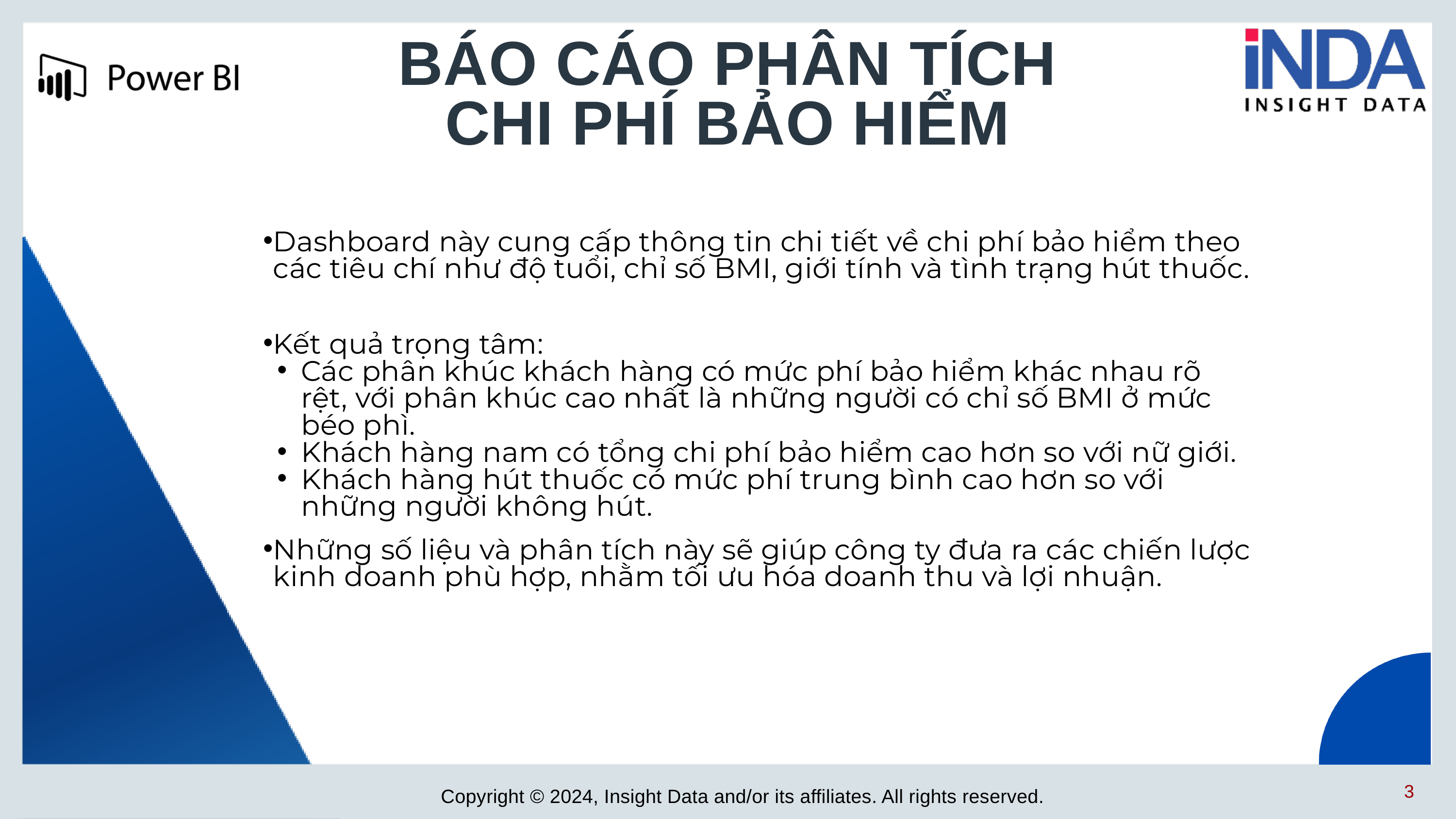

BÁO CÁO PHÂN TÍCH CHI PHÍ BẢO HIỂM
Dashboard này cung cấp thông tin chi tiết về chi phí bảo hiểm theo các tiêu chí như độ tuổi, chỉ số BMI, giới tính và tình trạng hút thuốc.

Kết quả trọng tâm:
Các phân khúc khách hàng có mức phí bảo hiểm khác nhau rõ rệt, với phân khúc cao nhất là những người có chỉ số BMI ở mức béo phì.
Khách hàng nam có tổng chi phí bảo hiểm cao hơn so với nữ giới.
Khách hàng hút thuốc có mức phí trung bình cao hơn so với những người không hút.

Những số liệu và phân tích này sẽ giúp công ty đưa ra các chiến lược kinh doanh phù hợp, nhằm tối ưu hóa doanh thu và lợi nhuận.

3
Copyright © 2024, Insight Data and/or its affiliates. All rights reserved.